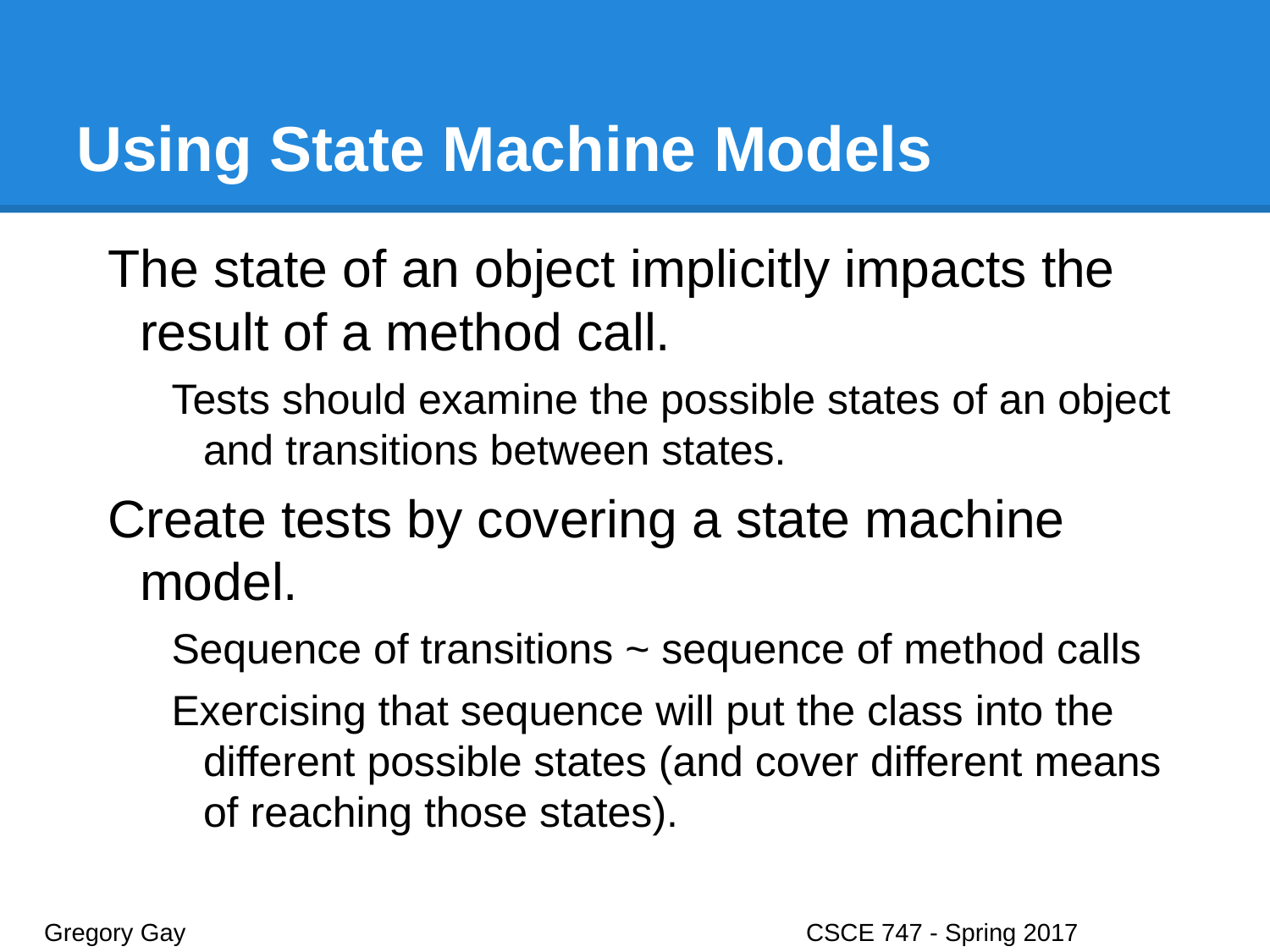

# Using State Machine Models
The state of an object implicitly impacts the result of a method call.
Tests should examine the possible states of an object and transitions between states.
Create tests by covering a state machine model.
Sequence of transitions ~ sequence of method calls
Exercising that sequence will put the class into the different possible states (and cover different means of reaching those states).
Gregory Gay					CSCE 747 - Spring 2017							22